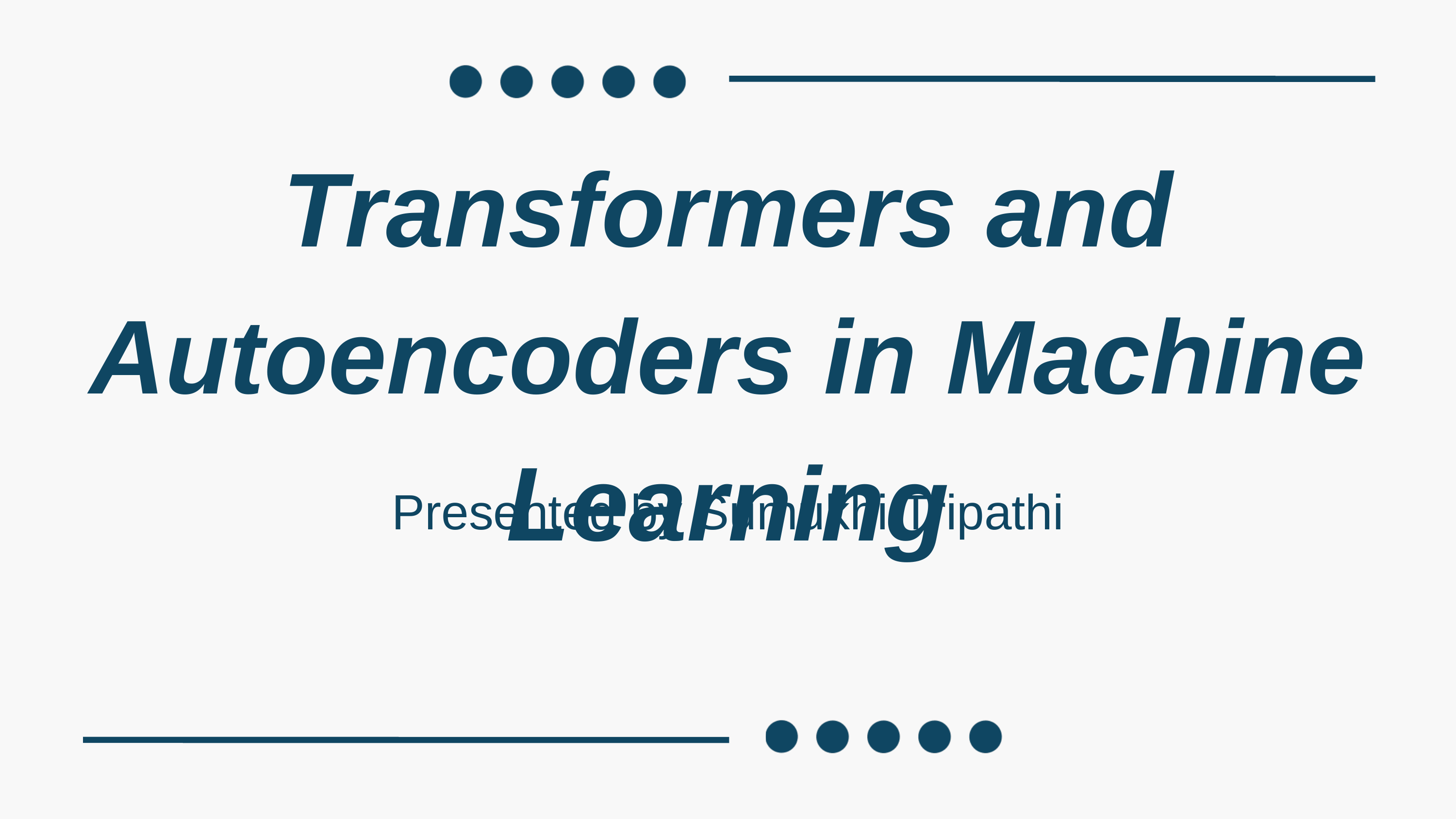

Transformers and Autoencoders in Machine Learning
Presented by Sumukhi Tripathi